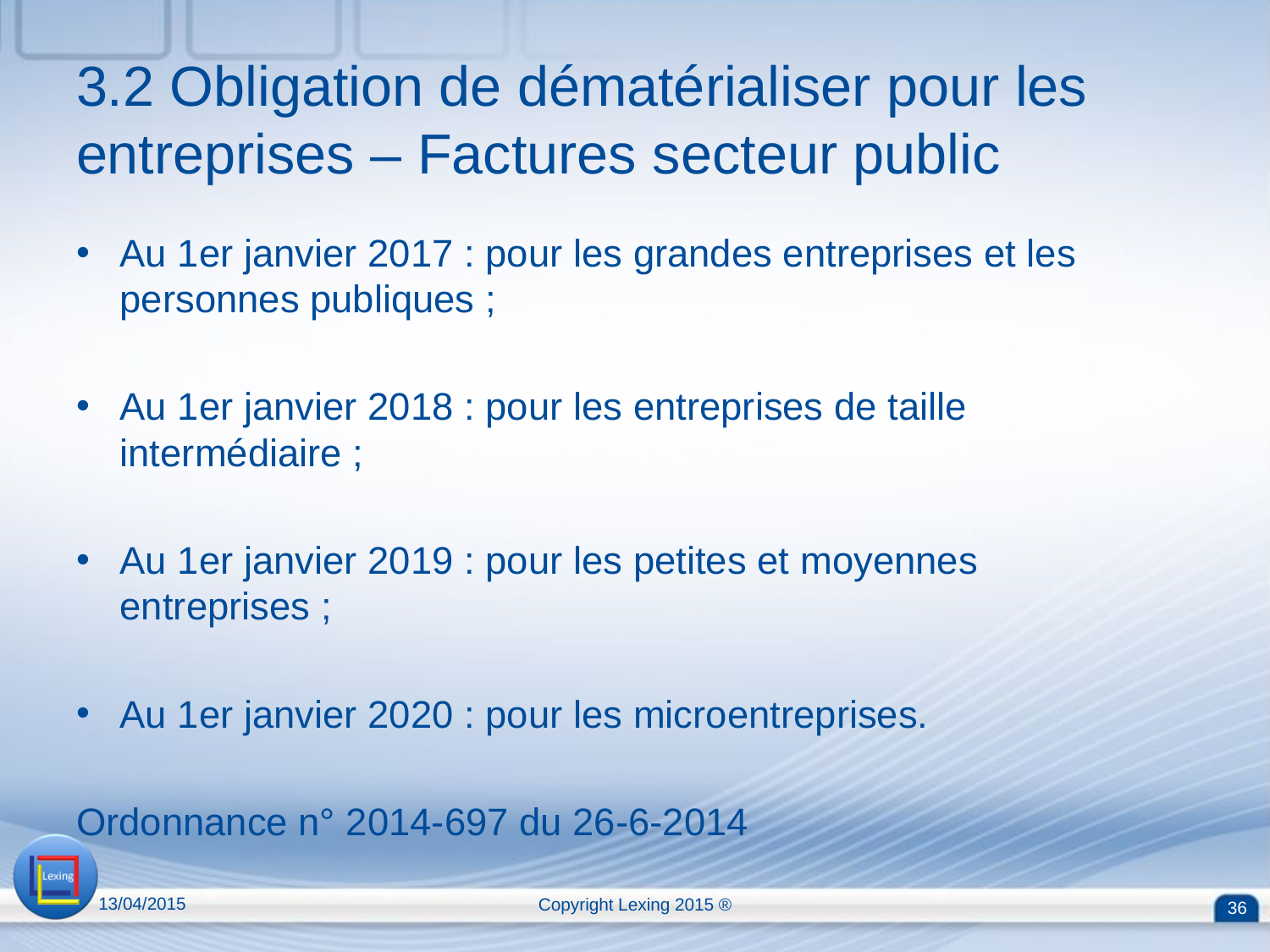

# 3.2 Obligation de dématérialiser pour les entreprises – Factures secteur public
Au 1er janvier 2017 : pour les grandes entreprises et les personnes publiques ;

Au 1er janvier 2018 : pour les entreprises de taille intermédiaire ;

Au 1er janvier 2019 : pour les petites et moyennes entreprises ;

Au 1er janvier 2020 : pour les microentreprises.

Ordonnance n° 2014-697 du 26-6-2014

13/04/2015
Copyright Lexing 2015 ®
36